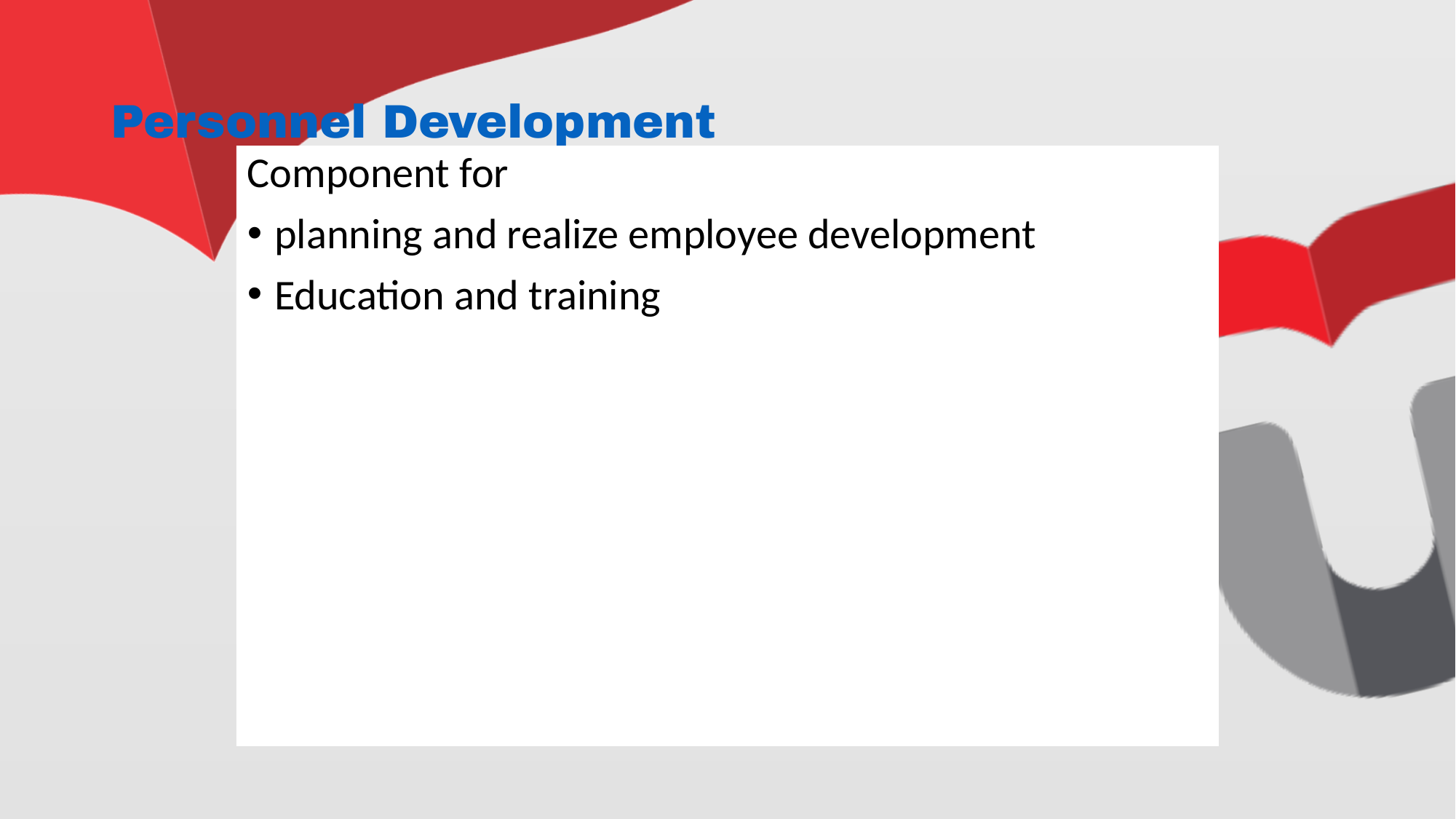

# Personnel Development
Component for
planning and realize employee development
Education and training